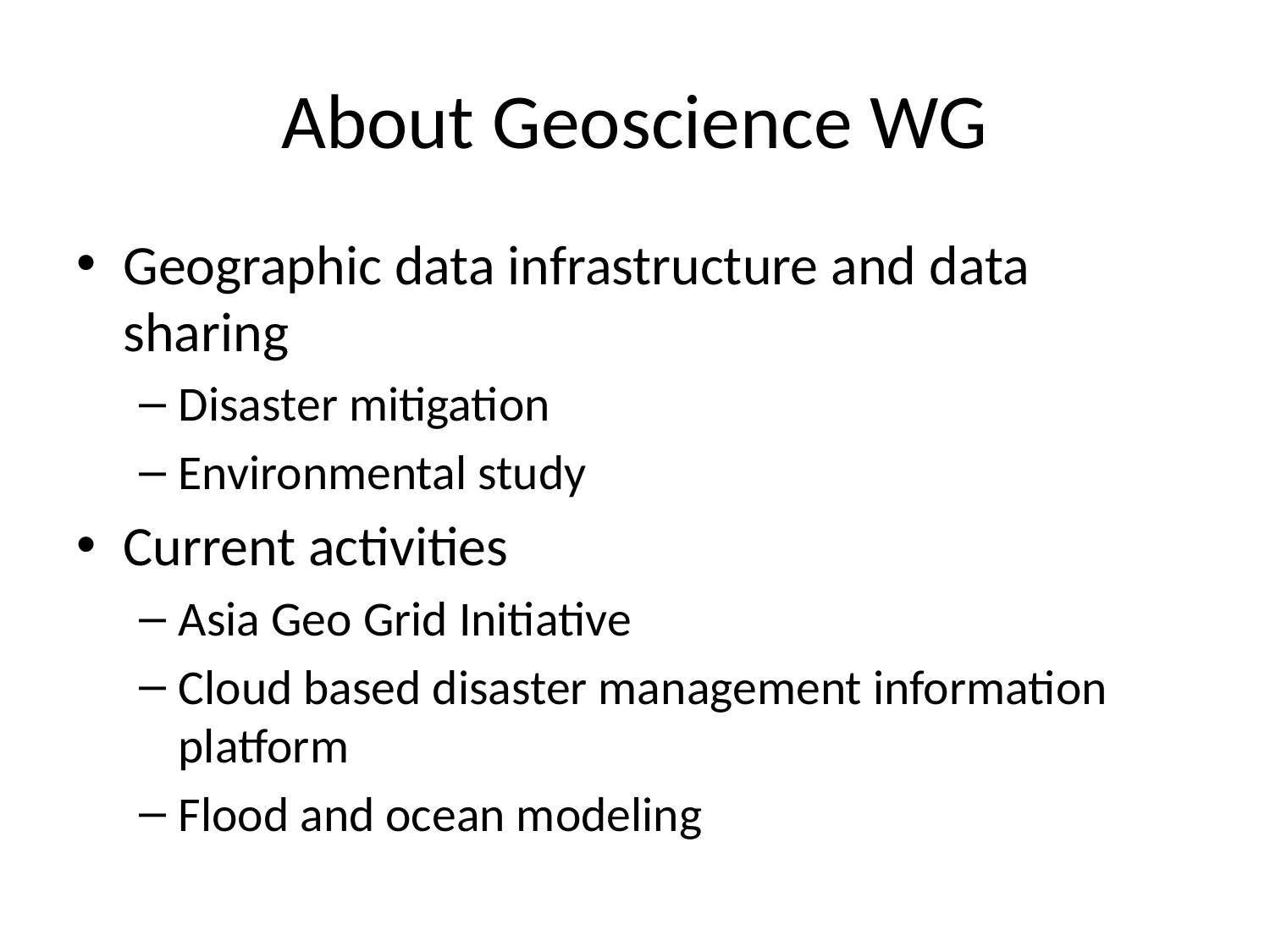

# About Geoscience WG
Geographic data infrastructure and data sharing
Disaster mitigation
Environmental study
Current activities
Asia Geo Grid Initiative
Cloud based disaster management information platform
Flood and ocean modeling